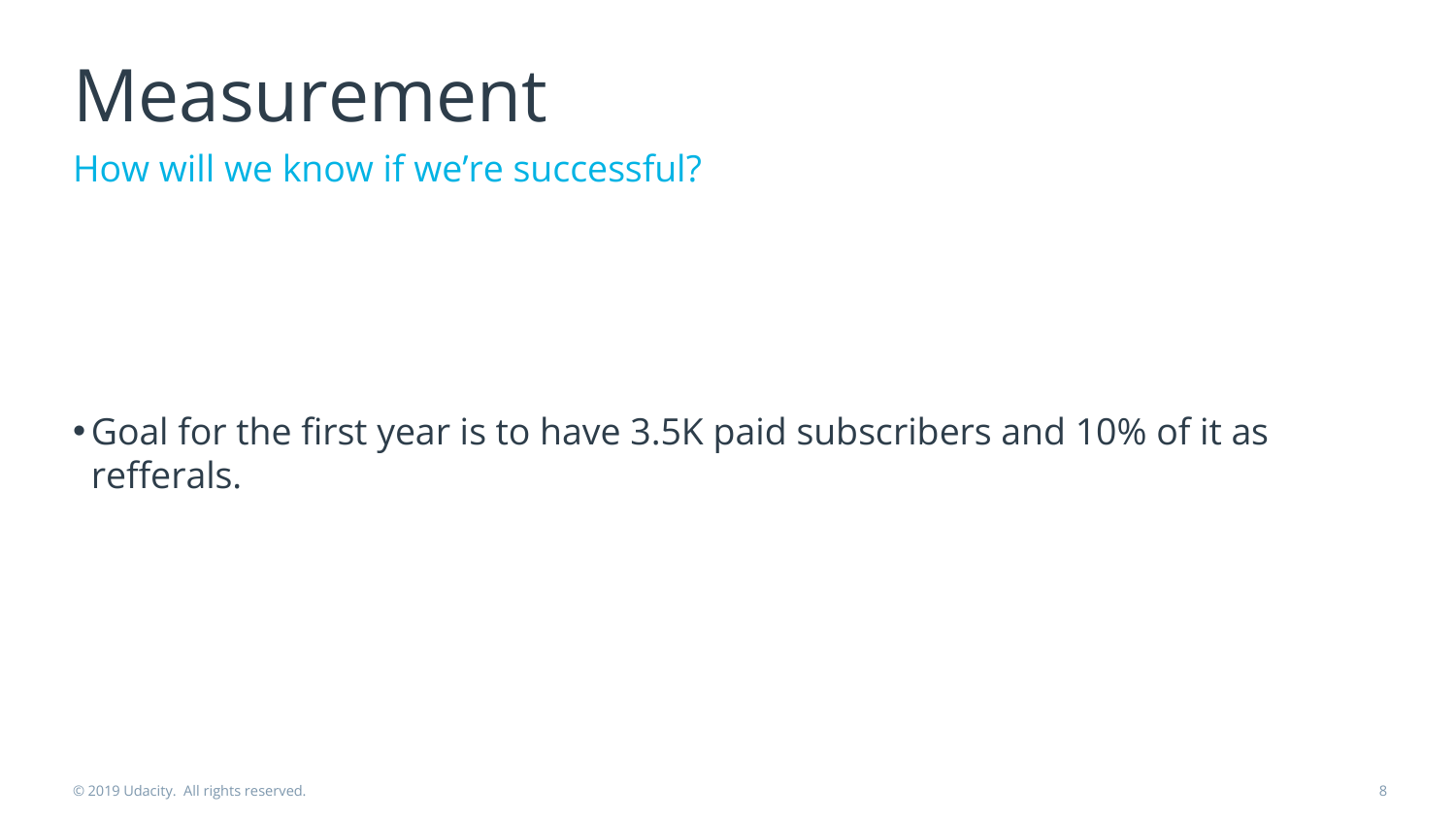

# Measurement
How will we know if we’re successful?
Goal for the first year is to have 3.5K paid subscribers and 10% of it as refferals.
© 2019 Udacity.  All rights reserved.
8